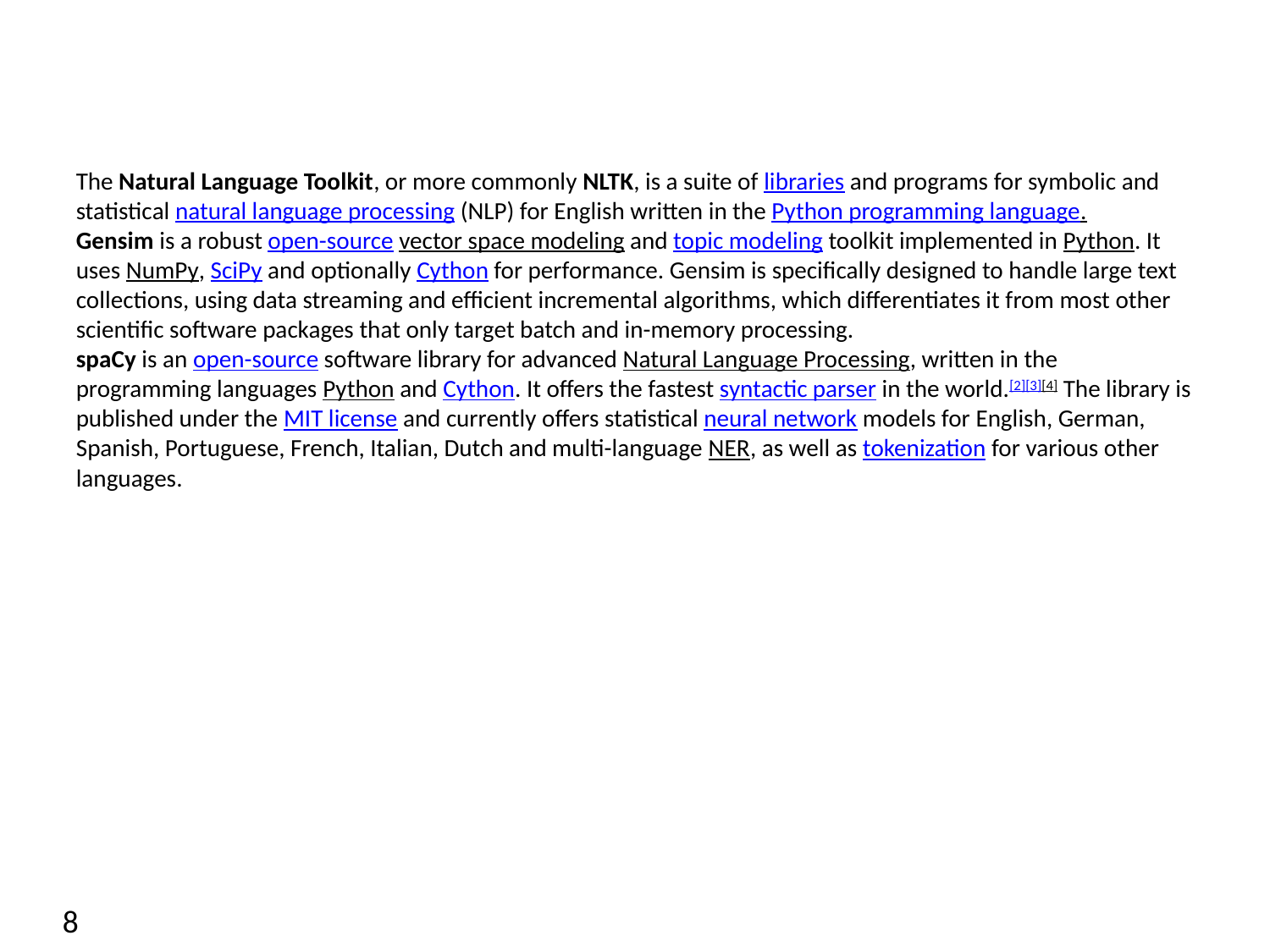

Python Packages for Text mining
The Natural Language Toolkit, or more commonly NLTK, is a suite of libraries and programs for symbolic and statistical natural language processing (NLP) for English written in the Python programming language.
Gensim is a robust open-source vector space modeling and topic modeling toolkit implemented in Python. It uses NumPy, SciPy and optionally Cython for performance. Gensim is specifically designed to handle large text collections, using data streaming and efficient incremental algorithms, which differentiates it from most other scientific software packages that only target batch and in-memory processing.
spaCy is an open-source software library for advanced Natural Language Processing, written in the programming languages Python and Cython. It offers the fastest syntactic parser in the world.[2][3][4] The library is published under the MIT license and currently offers statistical neural network models for English, German, Spanish, Portuguese, French, Italian, Dutch and multi-language NER, as well as tokenization for various other languages.
8